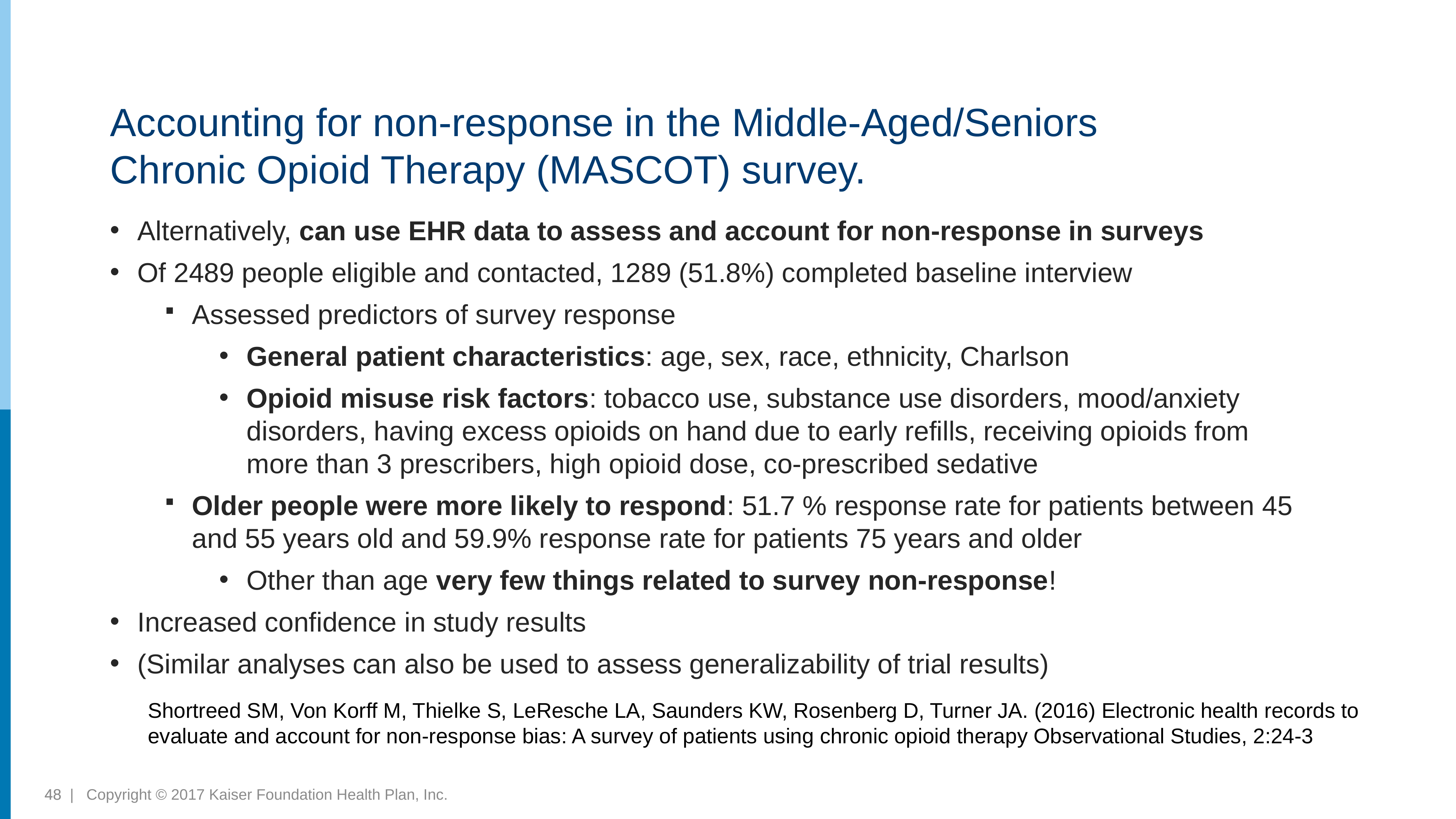

# Accounting for non-response in the Middle-Aged/Seniors Chronic Opioid Therapy (MASCOT) survey.
Alternatively, can use EHR data to assess and account for non-response in surveys
Of 2489 people eligible and contacted, 1289 (51.8%) completed baseline interview
Assessed predictors of survey response
General patient characteristics: age, sex, race, ethnicity, Charlson
Opioid misuse risk factors: tobacco use, substance use disorders, mood/anxiety disorders, having excess opioids on hand due to early refills, receiving opioids from more than 3 prescribers, high opioid dose, co-prescribed sedative
Older people were more likely to respond: 51.7 % response rate for patients between 45 and 55 years old and 59.9% response rate for patients 75 years and older
Other than age very few things related to survey non-response!
Increased confidence in study results
(Similar analyses can also be used to assess generalizability of trial results)
Shortreed SM, Von Korff M, Thielke S, LeResche LA, Saunders KW, Rosenberg D, Turner JA. (2016) Electronic health records to evaluate and account for non-response bias: A survey of patients using chronic opioid therapy Observational Studies, 2:24-3
48